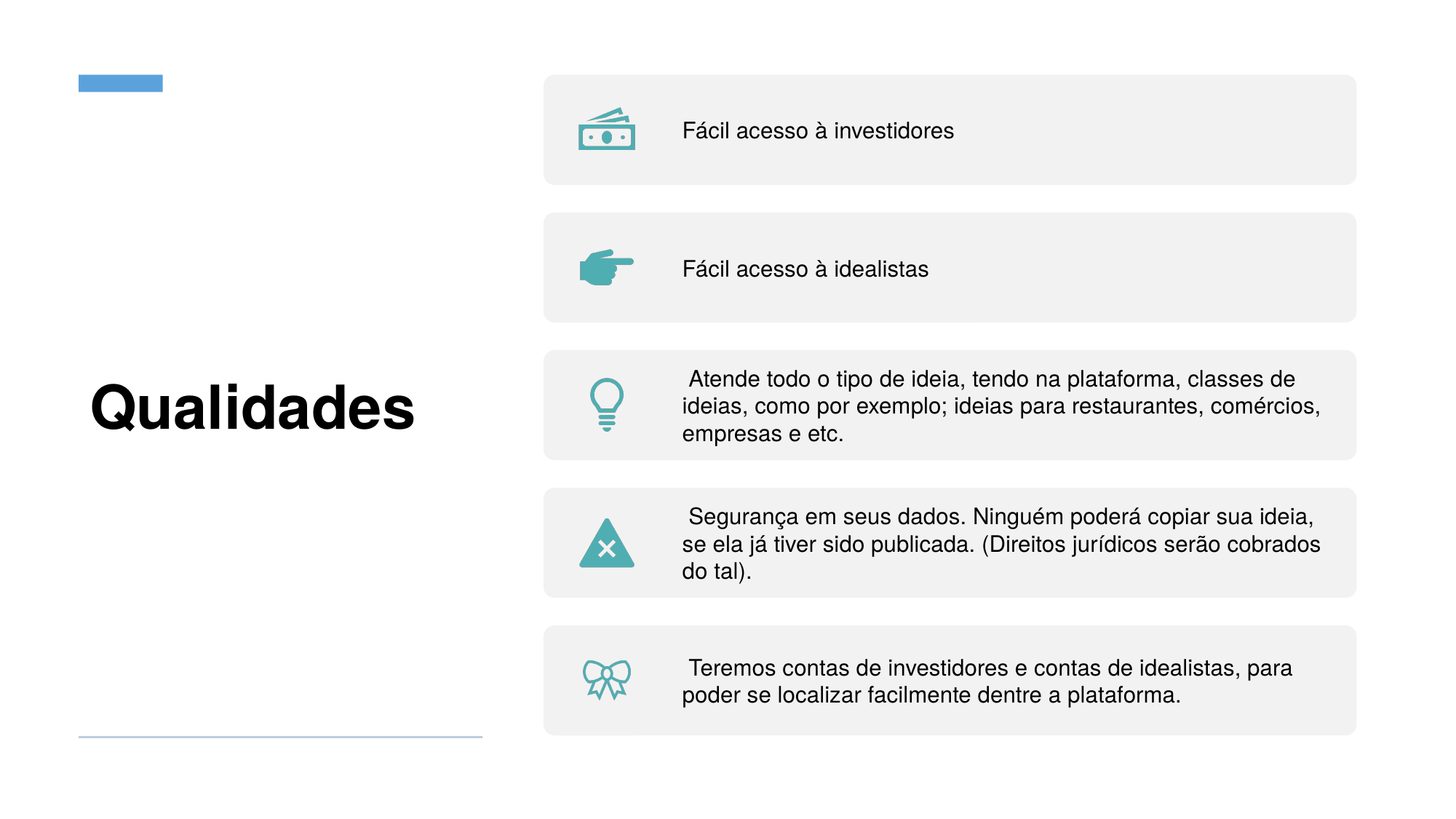

Fácil acesso à investidores
Fácil acesso à idealistas
 Atende todo o tipo de ideia, tendo na plataforma, classes de ideias, como por exemplo; ideias para restaurantes, comércios, empresas e etc.
 Segurança em seus dados. Ninguém poderá copiar sua ideia, se ela já tiver sido publicada. (Direitos jurídicos serão cobrados do tal).
 Teremos contas de investidores e contas de idealistas, para poder se localizar facilmente dentre a plataforma.
# Qualidades